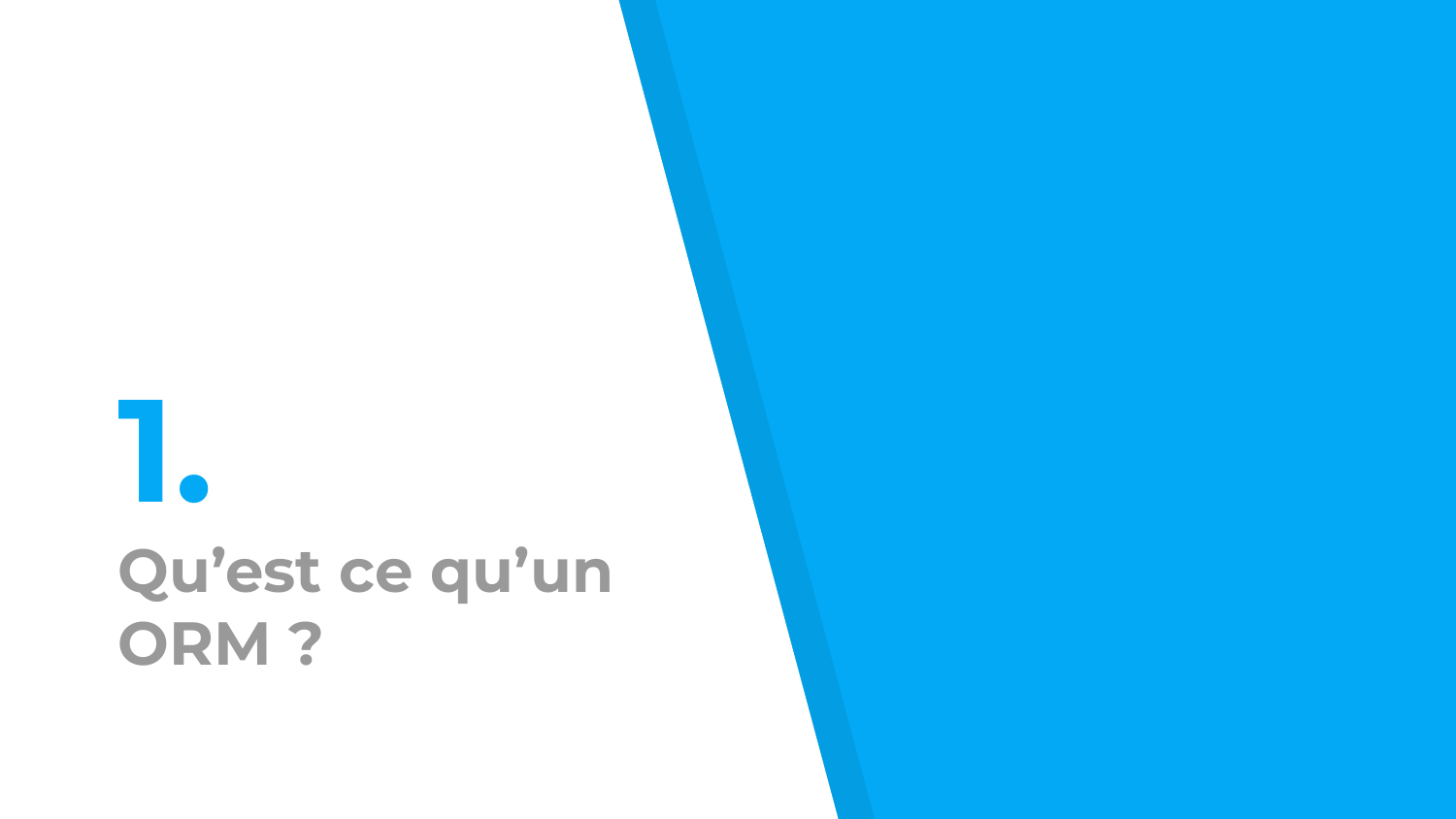

# 1.
Qu’est ce qu’un ORM ?